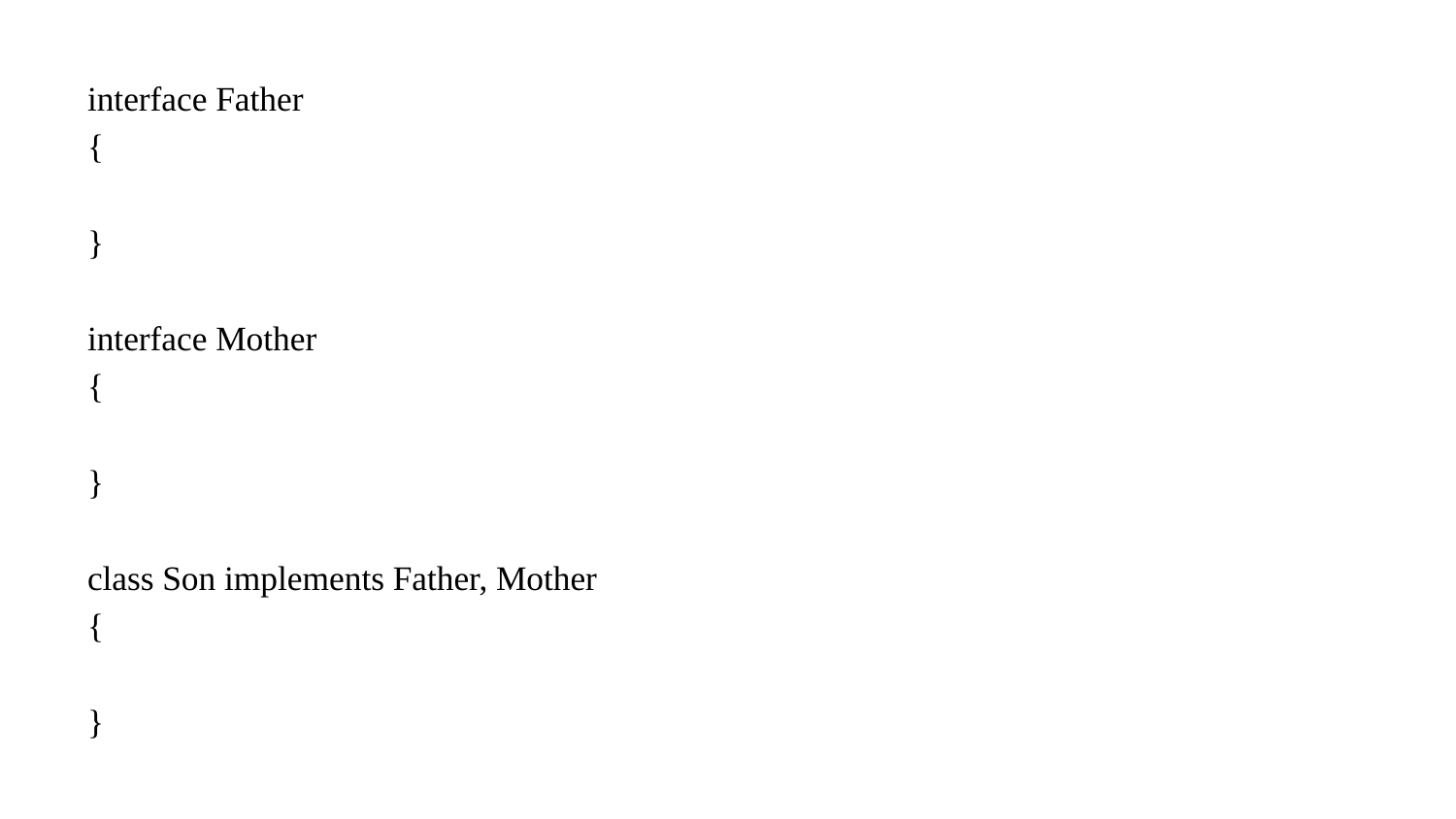

interface Father
{

}

interface Mother
{

}

class Son implements Father, Mother
{

}